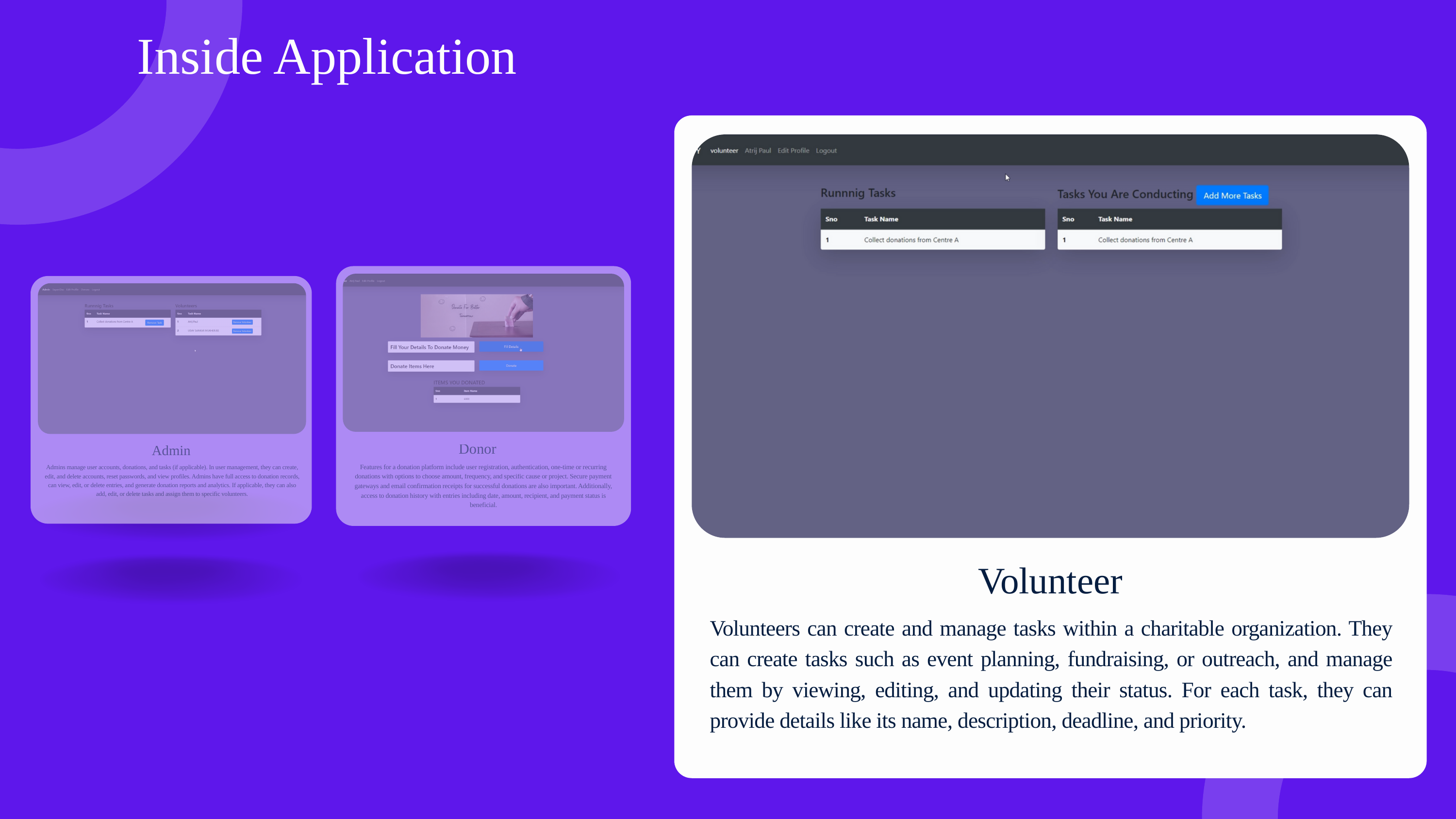

Inside Application

Donor
Features for a donation platform include user registration, authentication, one-time or recurring donations with options to choose amount, frequency, and specific cause or project. Secure payment gateways and email confirmation receipts for successful donations are also important. Additionally, access to donation history with entries including date, amount, recipient, and payment status is beneficial.

Admin
Admins manage user accounts, donations, and tasks (if applicable). In user management, they can create, edit, and delete accounts, reset passwords, and view profiles. Admins have full access to donation records, can view, edit, or delete entries, and generate donation reports and analytics. If applicable, they can also add, edit, or delete tasks and assign them to specific volunteers.

Volunteer
Volunteers can create and manage tasks within a charitable organization. They can create tasks such as event planning, fundraising, or outreach, and manage them by viewing, editing, and updating their status. For each task, they can provide details like its name, description, deadline, and priority.